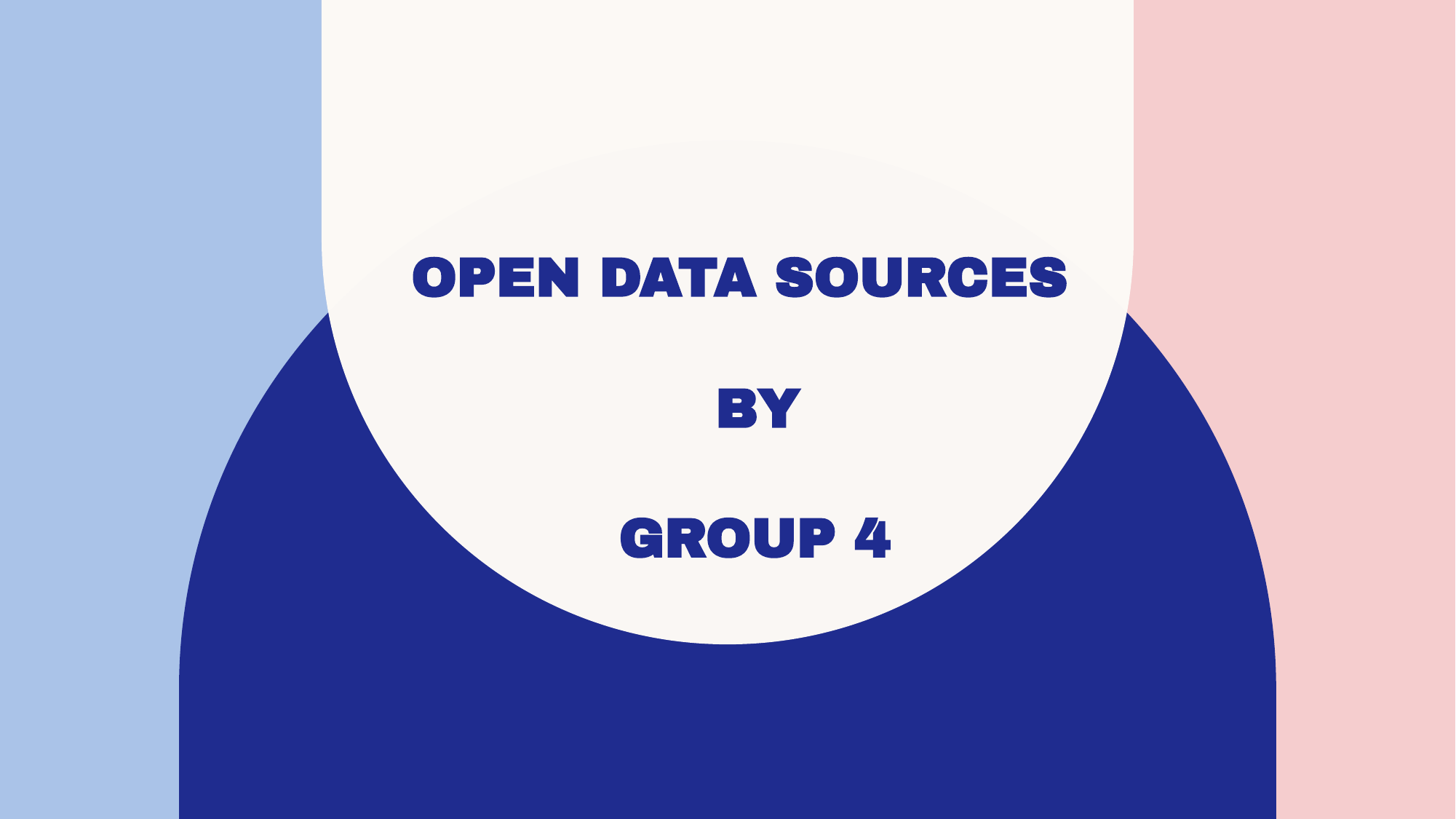

# Open data sources By
Group 4